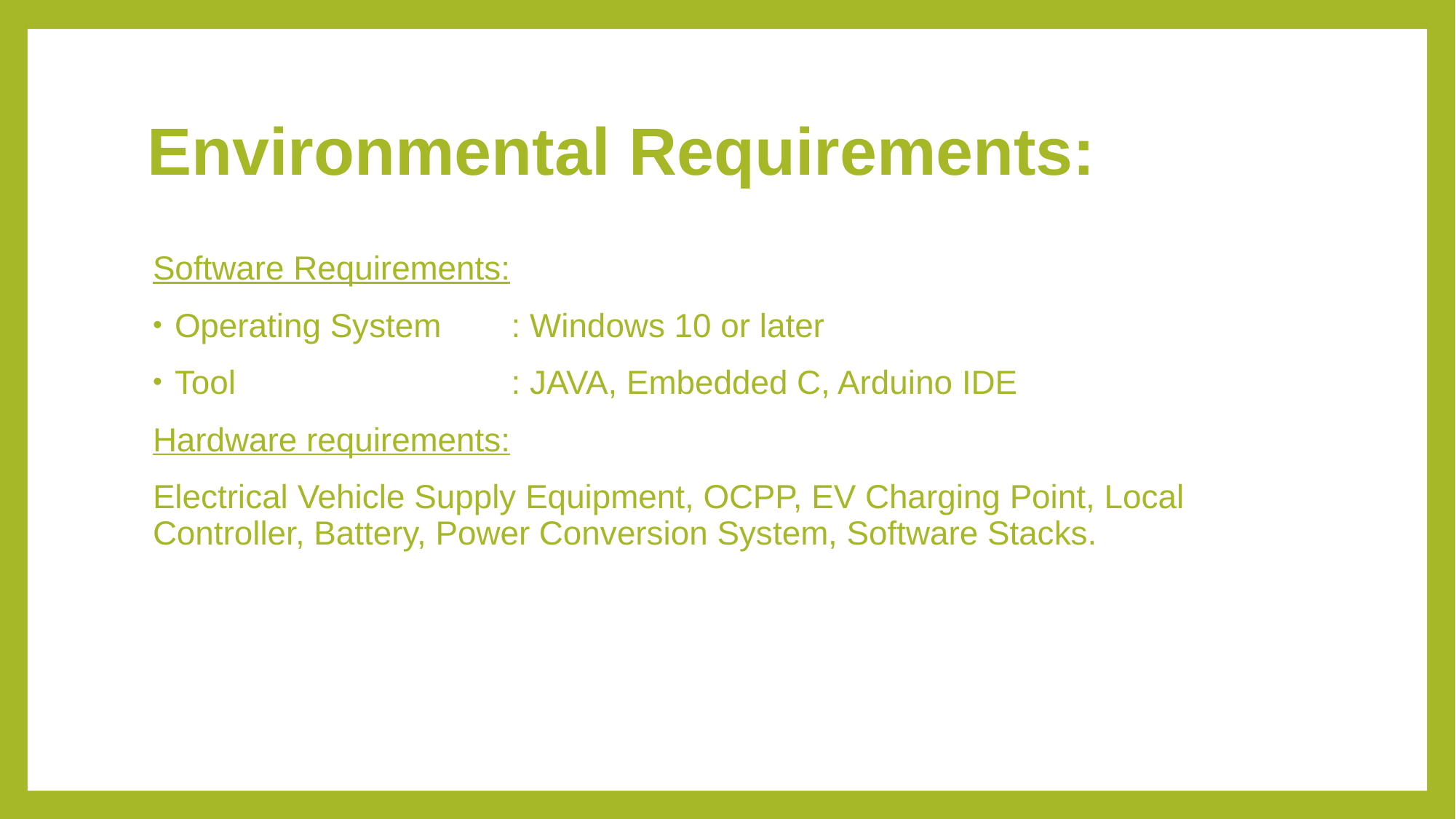

# Environmental Requirements:
Software Requirements:
Operating System 	 : Windows 10 or later
Tool			 : JAVA, Embedded C, Arduino IDE
Hardware requirements:
Electrical Vehicle Supply Equipment, OCPP, EV Charging Point, Local Controller, Battery, Power Conversion System, Software Stacks.